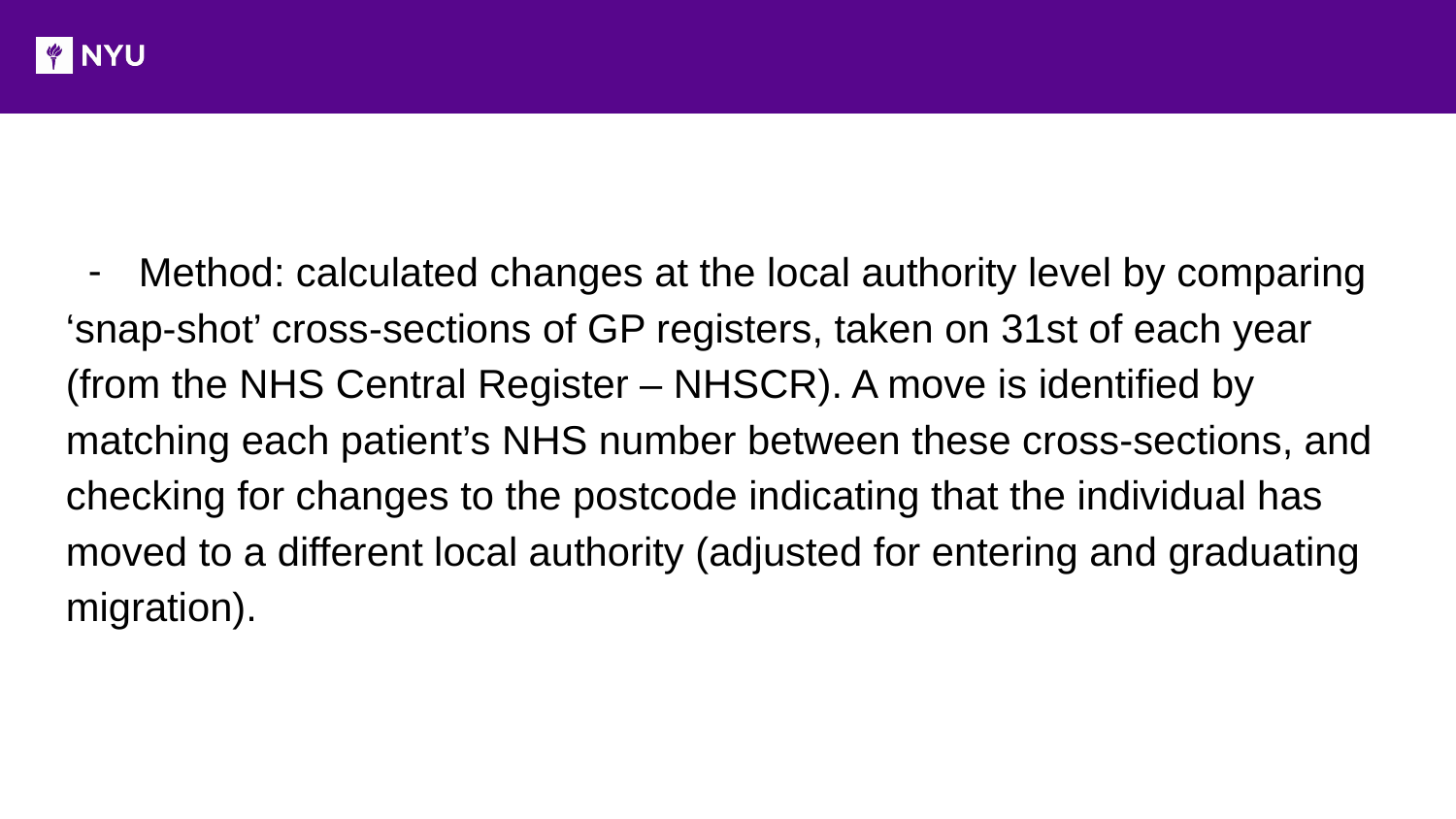

Method: calculated changes at the local authority level by comparing
‘snap-shot’ cross-sections of GP registers, taken on 31st of each year (from the NHS Central Register – NHSCR). A move is identified by matching each patient’s NHS number between these cross-sections, and checking for changes to the postcode indicating that the individual has moved to a different local authority (adjusted for entering and graduating migration).